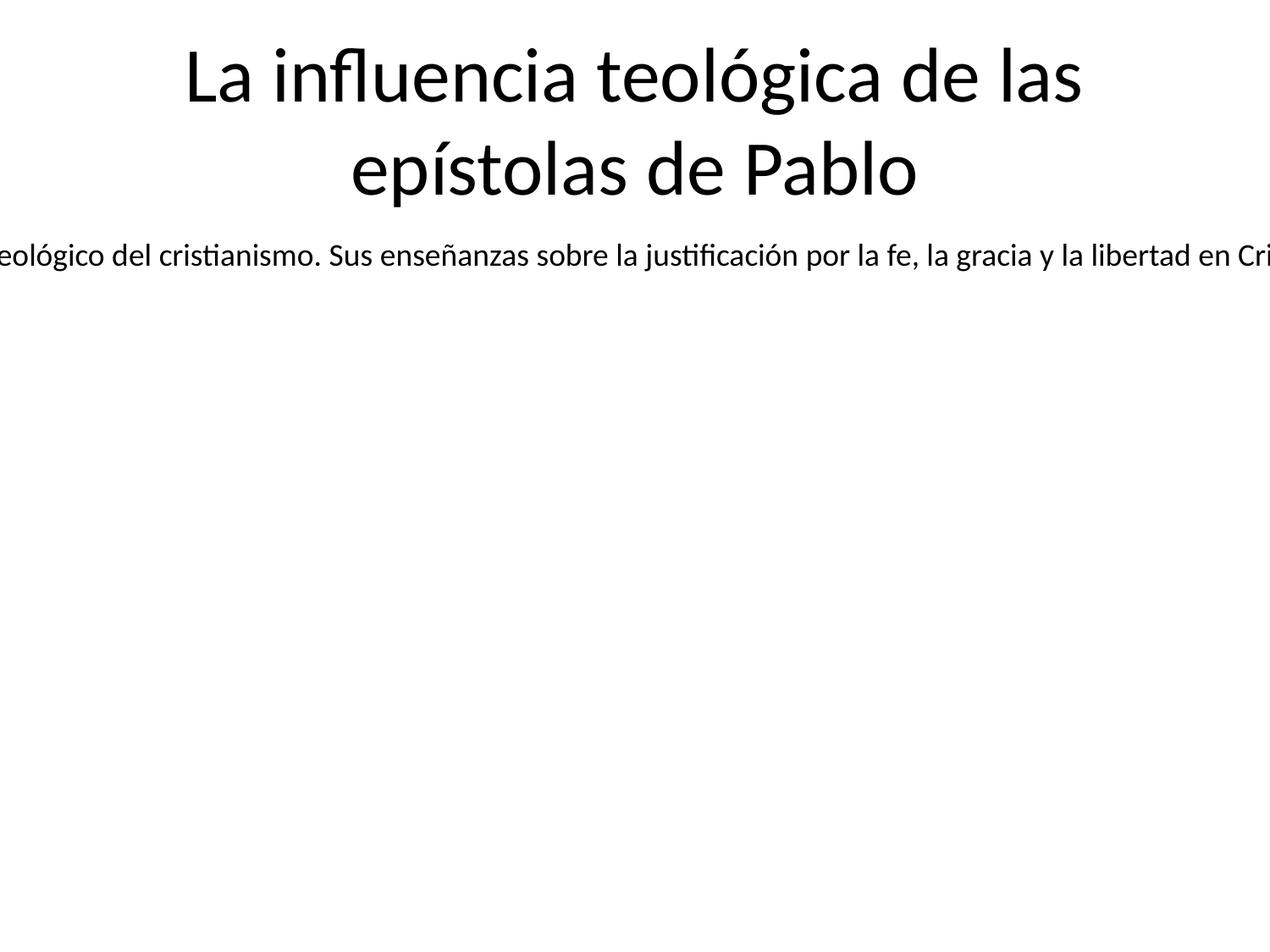

# La influencia teológica de las epístolas de Pablo

Las epístolas escritas por Pablo han tenido un impacto significativo en el desarrollo teológico del cristianismo. Sus enseñanzas sobre la justificación por la fe, la gracia y la libertad en Cristo siguen siendo relevantes para los creyentes en la actualidad.